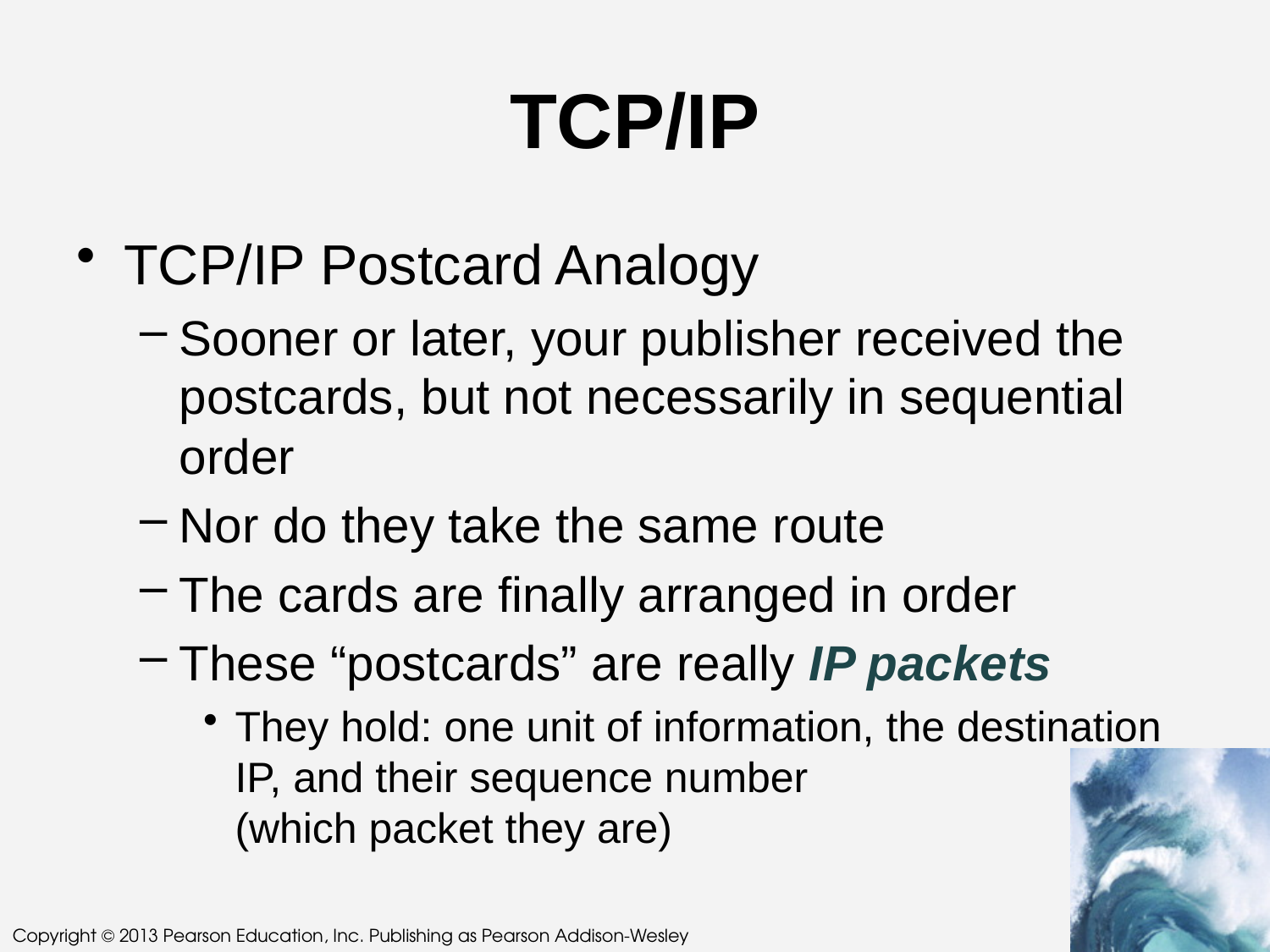

# TCP/IP
TCP/IP Postcard Analogy
Sooner or later, your publisher received the postcards, but not necessarily in sequential order
Nor do they take the same route
The cards are finally arranged in order
These “postcards” are really IP packets
They hold: one unit of information, the destination IP, and their sequence number
(which packet they are)